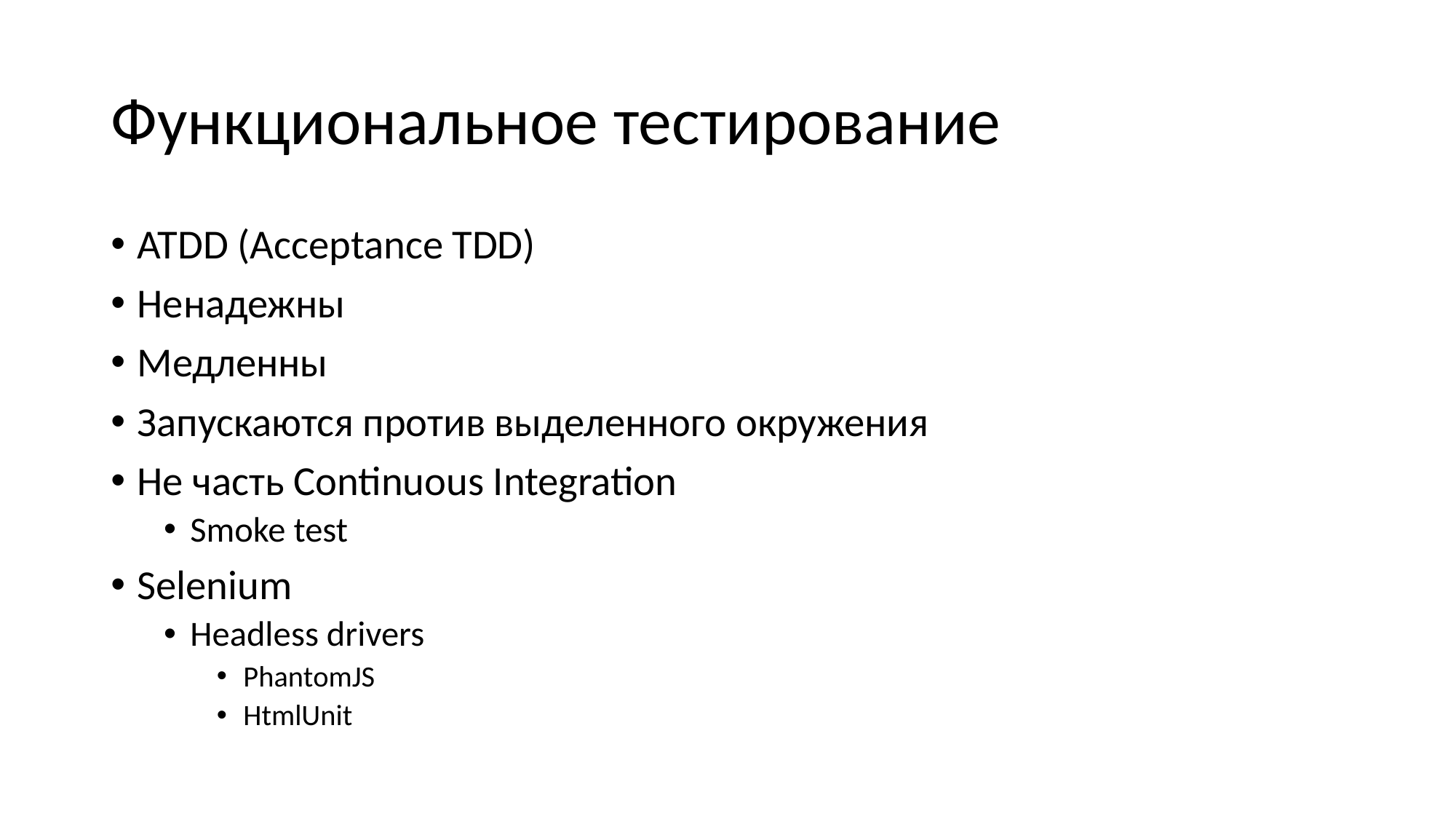

# Функциональное тестирование
ATDD (Acceptance TDD)
Ненадежны
Медленны
Запускаются против выделенного окружения
Не часть Continuous Integration
Smoke test
Selenium
Headless drivers
PhantomJS
HtmlUnit